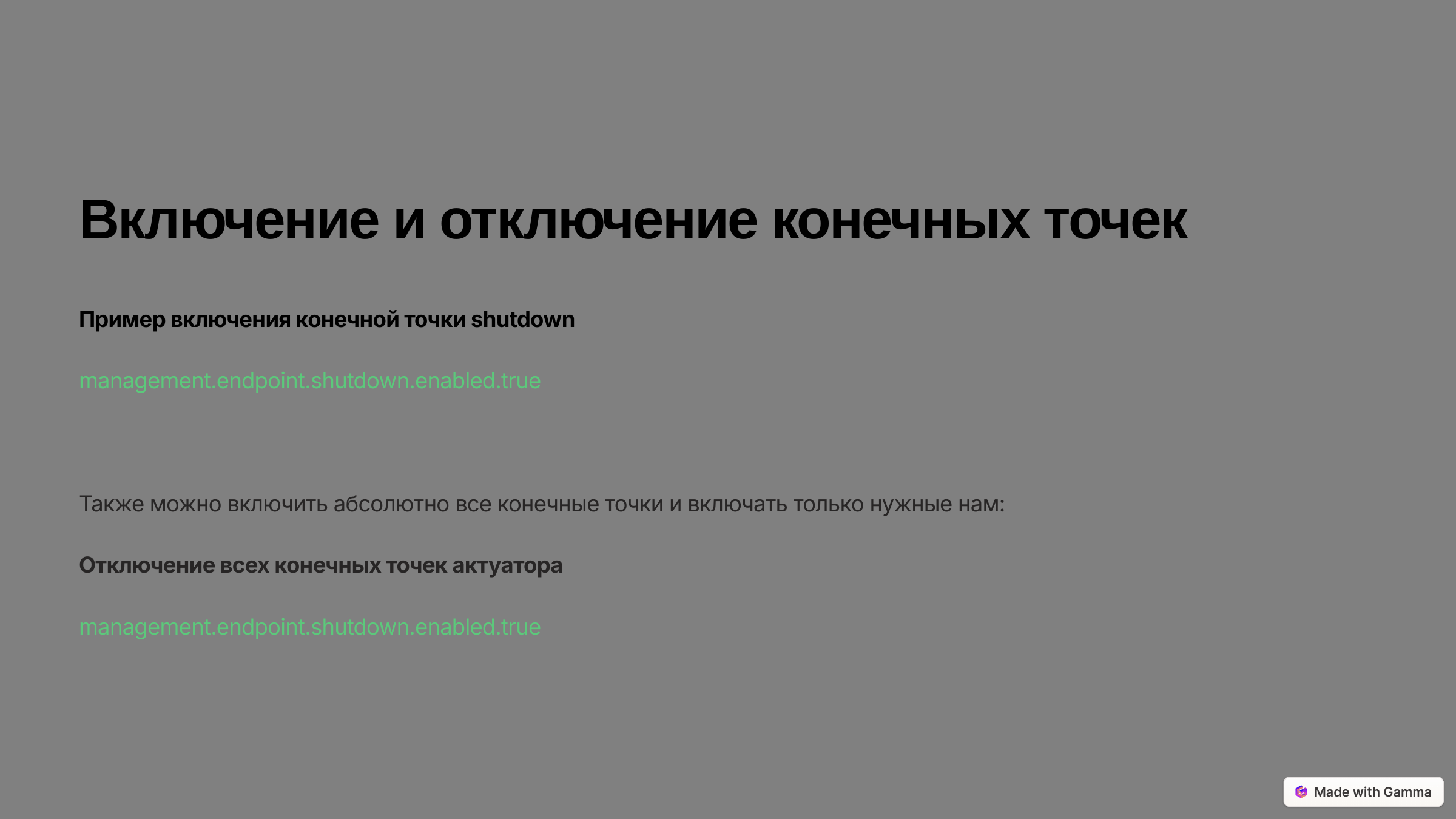

Включение и отключение конечных точек
Пример включения конечной точки shutdown
management.endpoint.shutdown.enabled.true

Также можно включить абсолютно все конечные точки и включать только нужные нам:
Отключение всех конечных точек актуатора
management.endpoint.shutdown.enabled.true